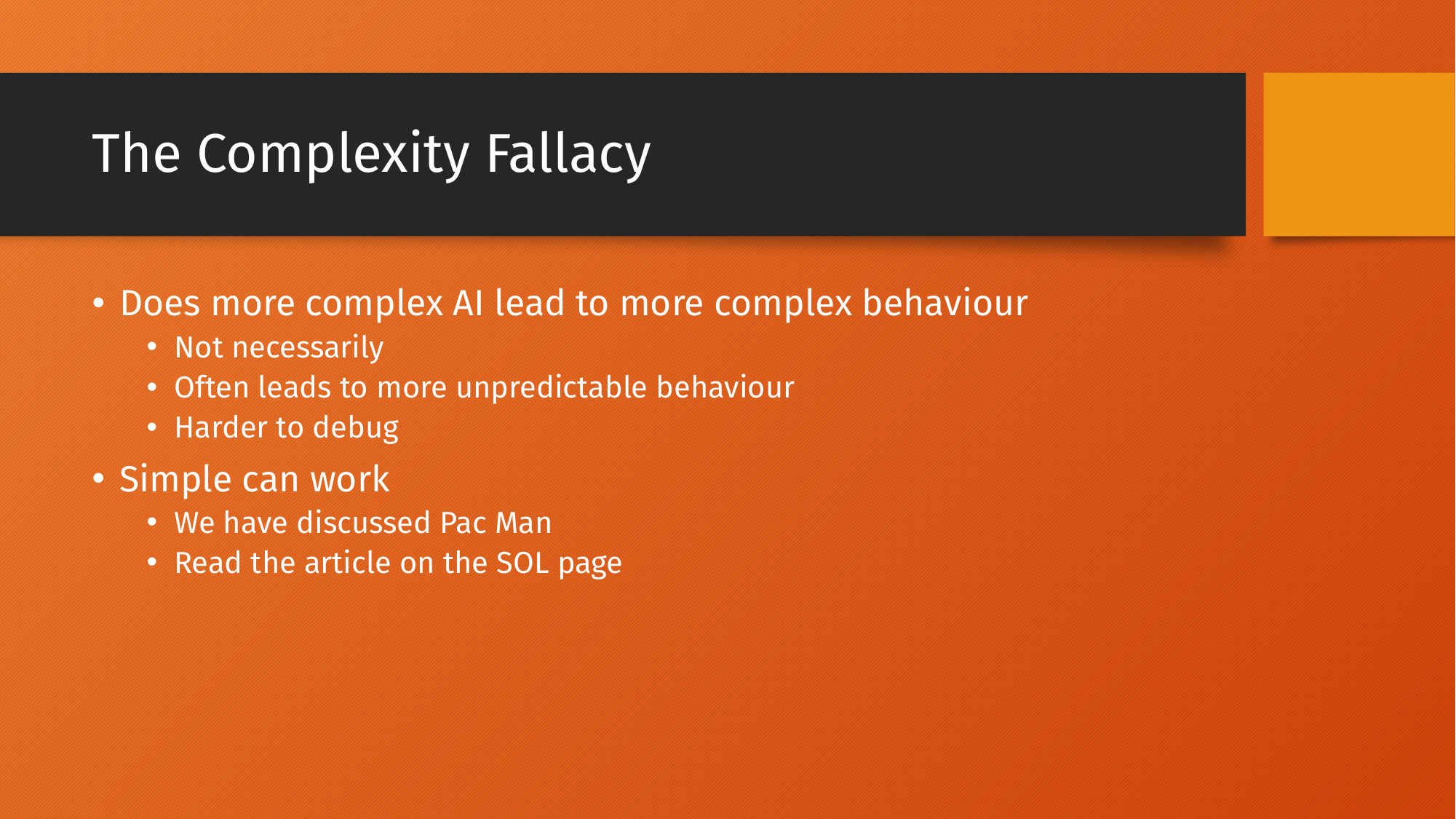

# The Complexity Fallacy
Does more complex AI lead to more complex behaviour
Not necessarily
Often leads to more unpredictable behaviour
Harder to debug
Simple can work
We have discussed Pac Man
Read the article on the SOL page